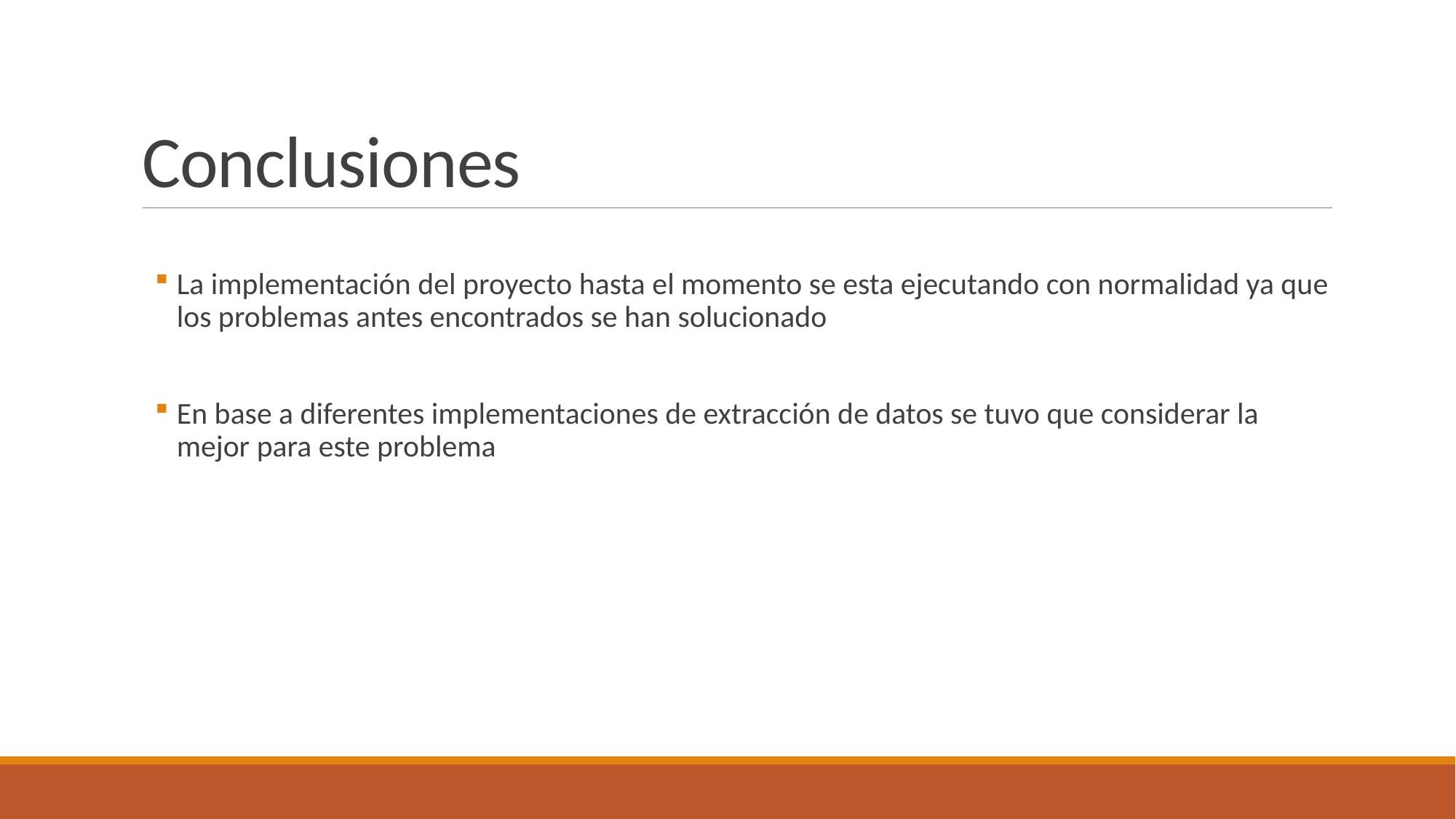

# Conclusiones

La implementación del proyecto hasta el momento se esta ejecutando con normalidad ya que los problemas antes encontrados se han solucionado

En base a diferentes implementaciones de extracción de datos se tuvo que considerar la mejor para este problema